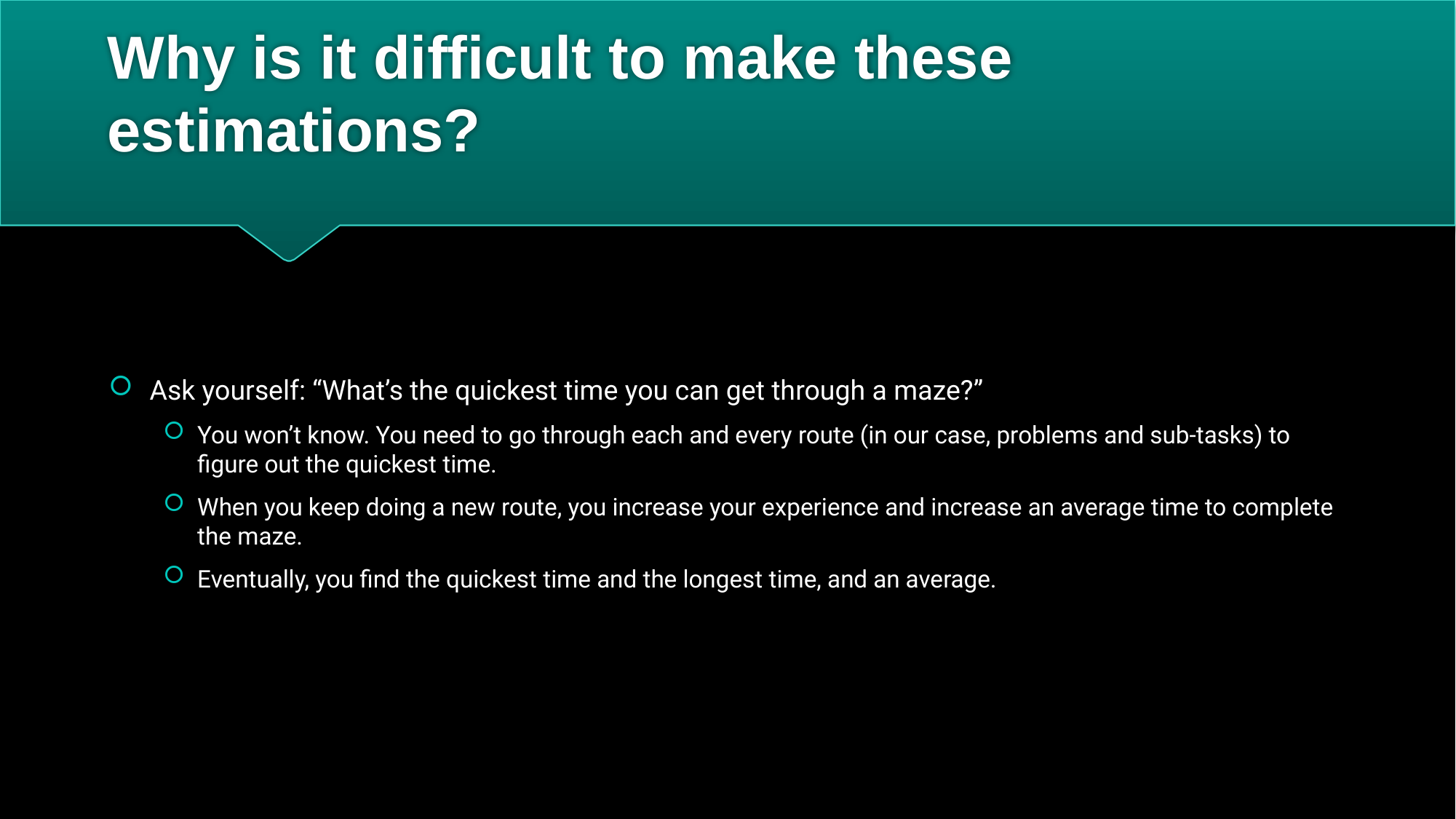

# Why is it difficult to make these estimations?
Ask yourself: “What’s the quickest time you can get through a maze?”
You won’t know. You need to go through each and every route (in our case, problems and sub-tasks) to  figure out the quickest time.
When you keep doing a new route, you increase your experience and increase an average time to complete the maze.
Eventually, you find the quickest time and the longest time, and an average.